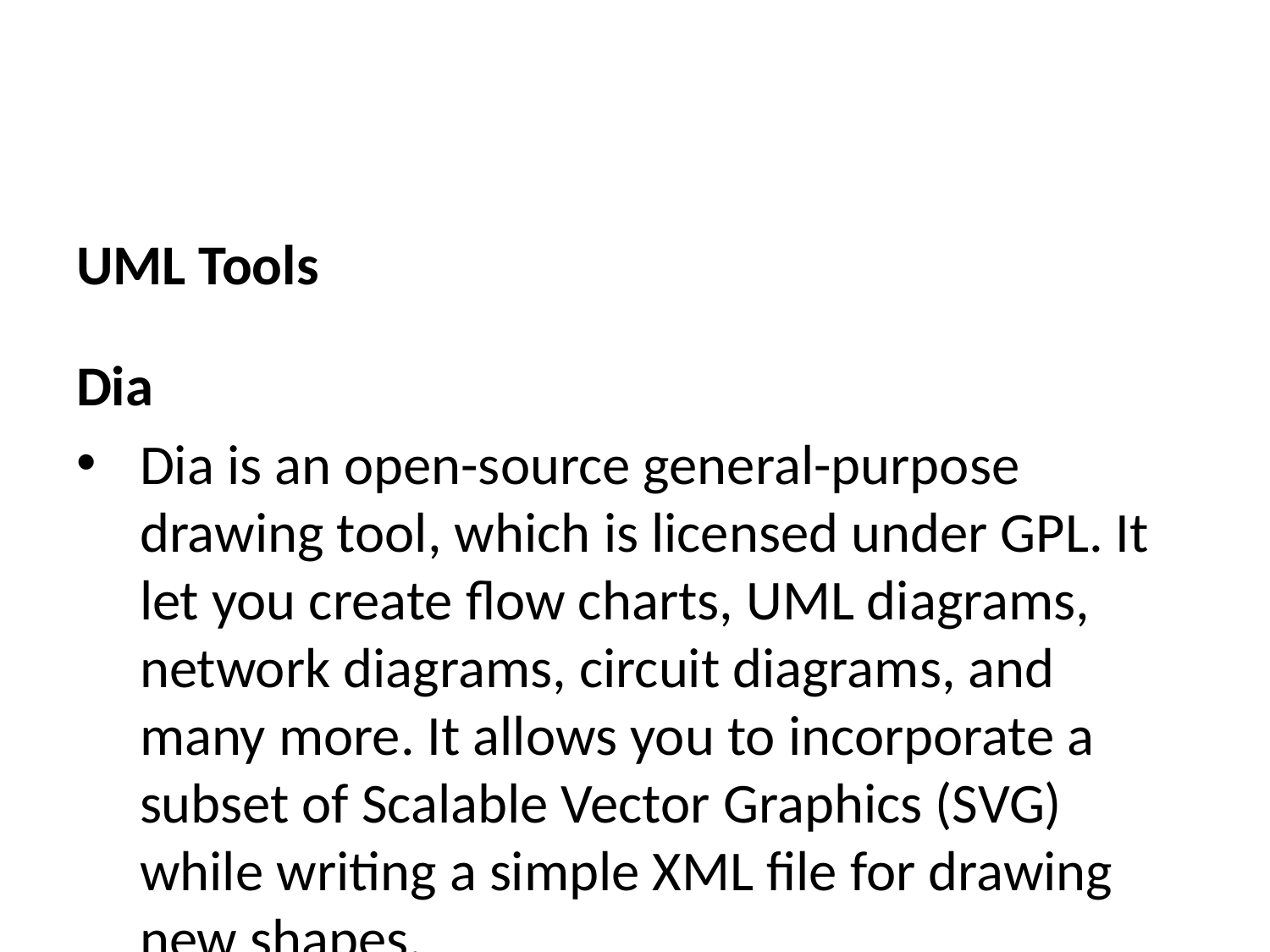

UML Tools
Dia
Dia is an open-source general-purpose drawing tool, which is licensed under GPL. It let you create flow charts, UML diagrams, network diagrams, circuit diagrams, and many more. It allows you to incorporate a subset of Scalable Vector Graphics (SVG) while writing a simple XML file for drawing new shapes.